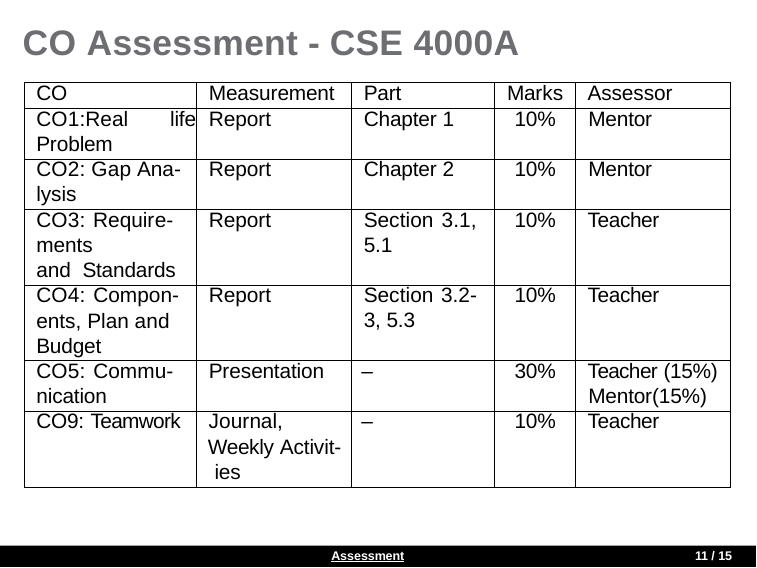

CO Assessment - CSE 4000A
| CO | Measurement | Part | Marks | Assessor |
| --- | --- | --- | --- | --- |
| CO1:Real life Problem | Report | Chapter 1 | 10% | Mentor |
| CO2: Gap Ana- lysis | Report | Chapter 2 | 10% | Mentor |
| CO3: Require- ments and Standards | Report | Section 3.1, 5.1 | 10% | Teacher |
| CO4: Compon- ents, Plan and Budget | Report | Section 3.2- 3, 5.3 | 10% | Teacher |
| CO5: Commu- nication | Presentation | – | 30% | Teacher (15%) Mentor(15%) |
| CO9: Teamwork | Journal, Weekly Activit- ies | – | 10% | Teacher |

Assessment
11 / 15